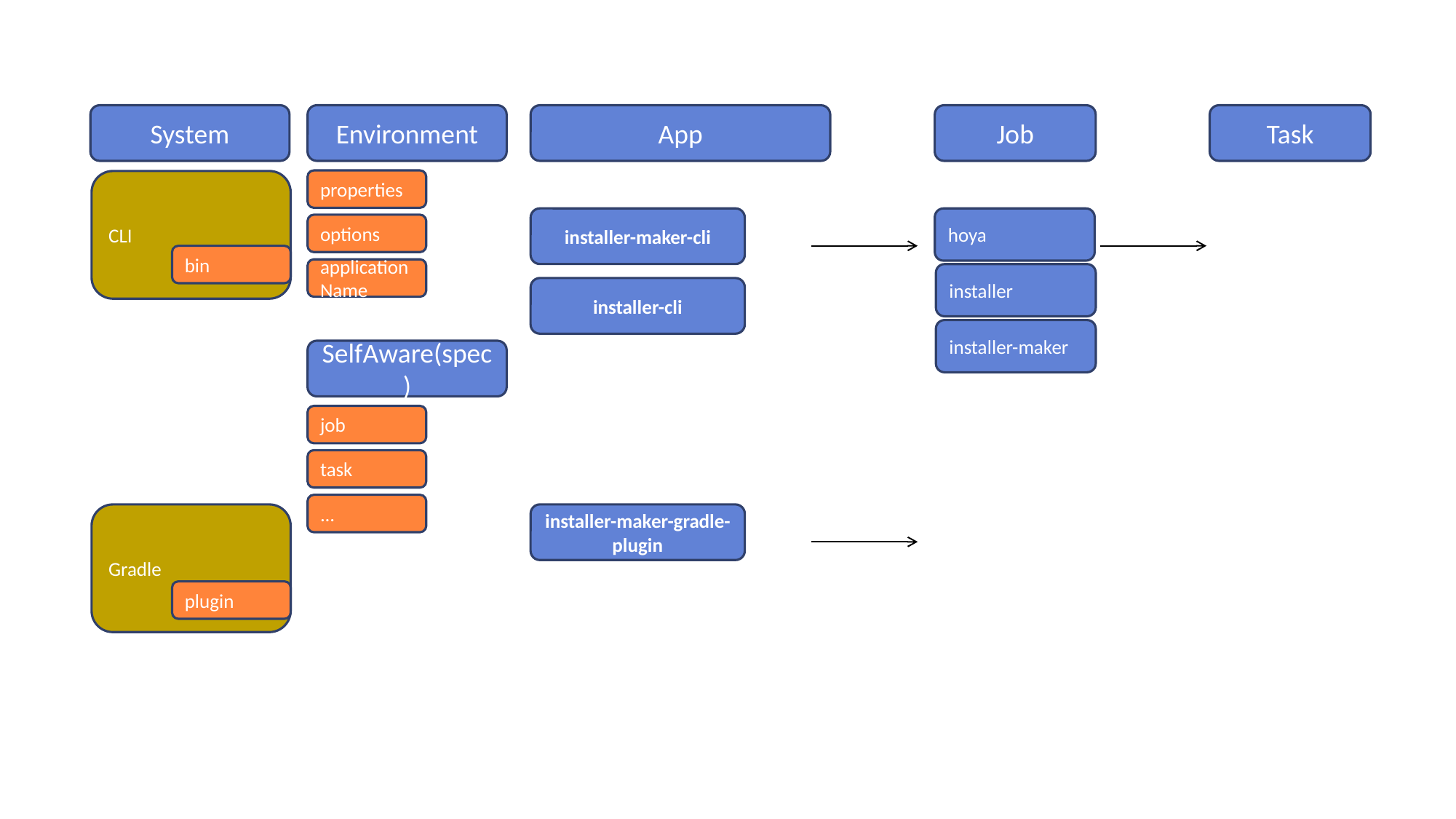

System
Environment
App
Job
Task
properties
CLI
installer-maker-cli
hoya
options
bin
applicationName
installer
installer-cli
installer-maker
SelfAware(spec)
job
task
...
installer-maker-gradle-plugin
Gradle
plugin